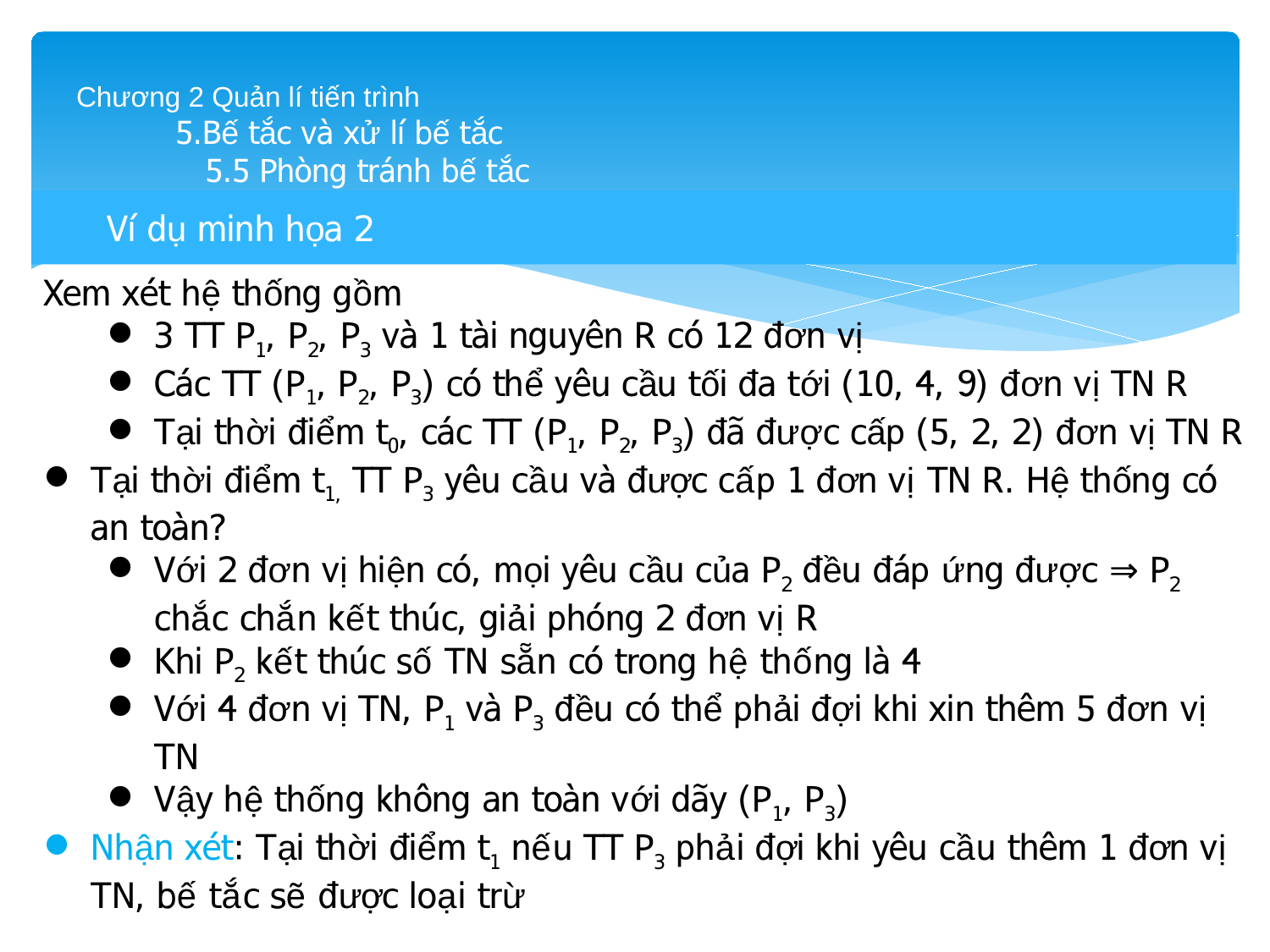

# Chương 2 Quản lí tiến trình 5.Bế tắc và xử lí bế tắc 5.5 Phòng tránh bế tắc
Ví dụ minh họa 2
Xem xét hệ thống gồm
3 TT P1, P2, P3 và 1 tài nguyên R có 12 đơn vị
Các TT (P1, P2, P3) có thể yêu cầu tối đa tới (10, 4, 9) đơn vị TN R
Tại thời điểm t0, các TT (P1, P2, P3) đã được cấp (5, 2, 2) đơn vị TN R
Tại thời điểm t1, TT P3 yêu cầu và được cấp 1 đơn vị TN R. Hệ thống có an toàn?
Với 2 đơn vị hiện có, mọi yêu cầu của P2 đều đáp ứng được ⇒ P2 chắc chắn kết thúc, giải phóng 2 đơn vị R
Khi P2 kết thúc số TN sẵn có trong hệ thống là 4
Với 4 đơn vị TN, P1 và P3 đều có thể phải đợi khi xin thêm 5 đơn vị TN
Vậy hệ thống không an toàn với dãy (P1, P3)
Nhận xét: Tại thời điểm t1 nếu TT P3 phải đợi khi yêu cầu thêm 1 đơn vị TN, bế tắc sẽ được loại trừ